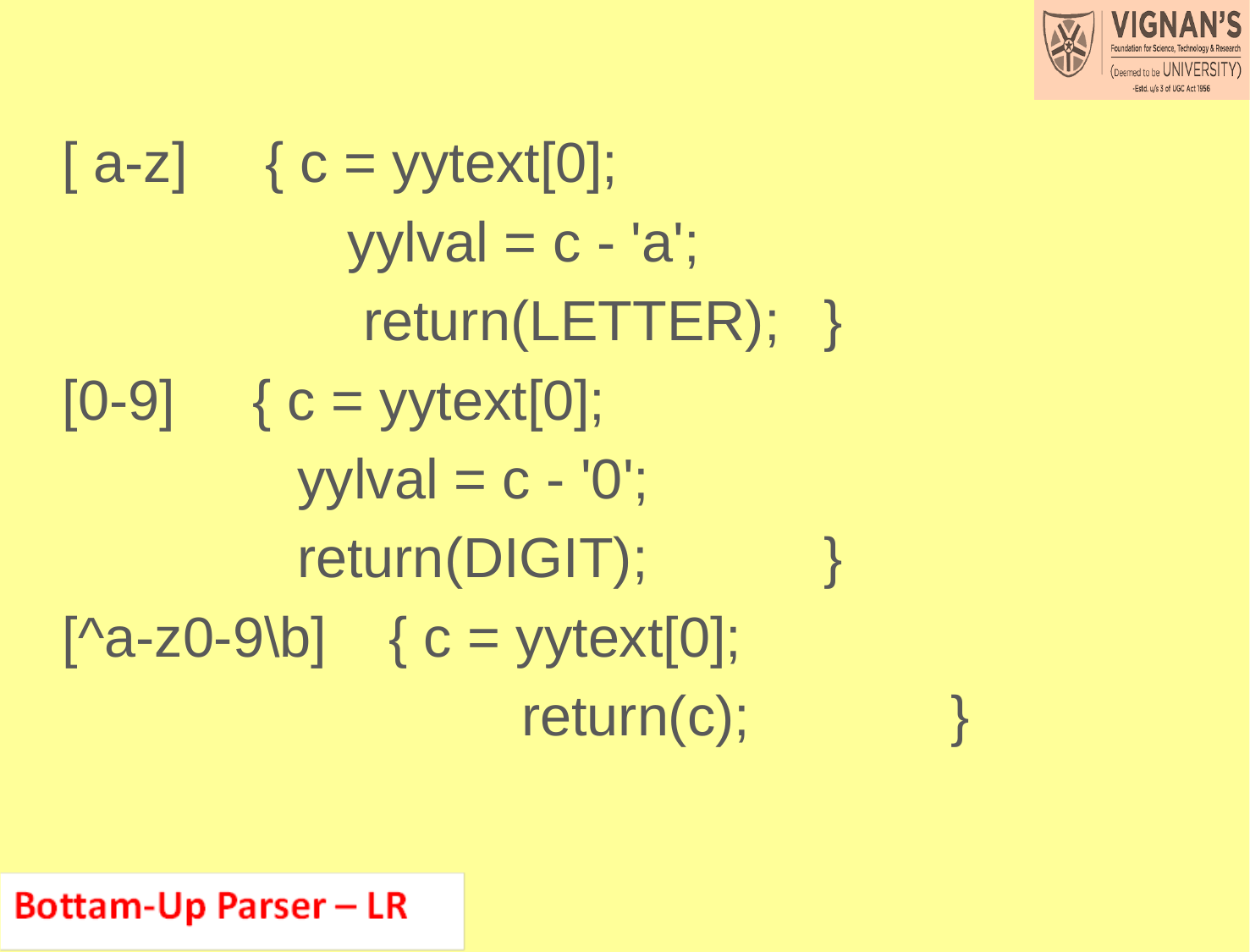

# [ a-z]     { c = yytext[0];
            	  yylval = c - 'a';
           	   return(LETTER);	}
[0-9]     { c = yytext[0];
               yylval = c - '0';
               return(DIGIT);		}
[^a-z0-9\b]    { c = yytext[0];
                 	     return(c);		}